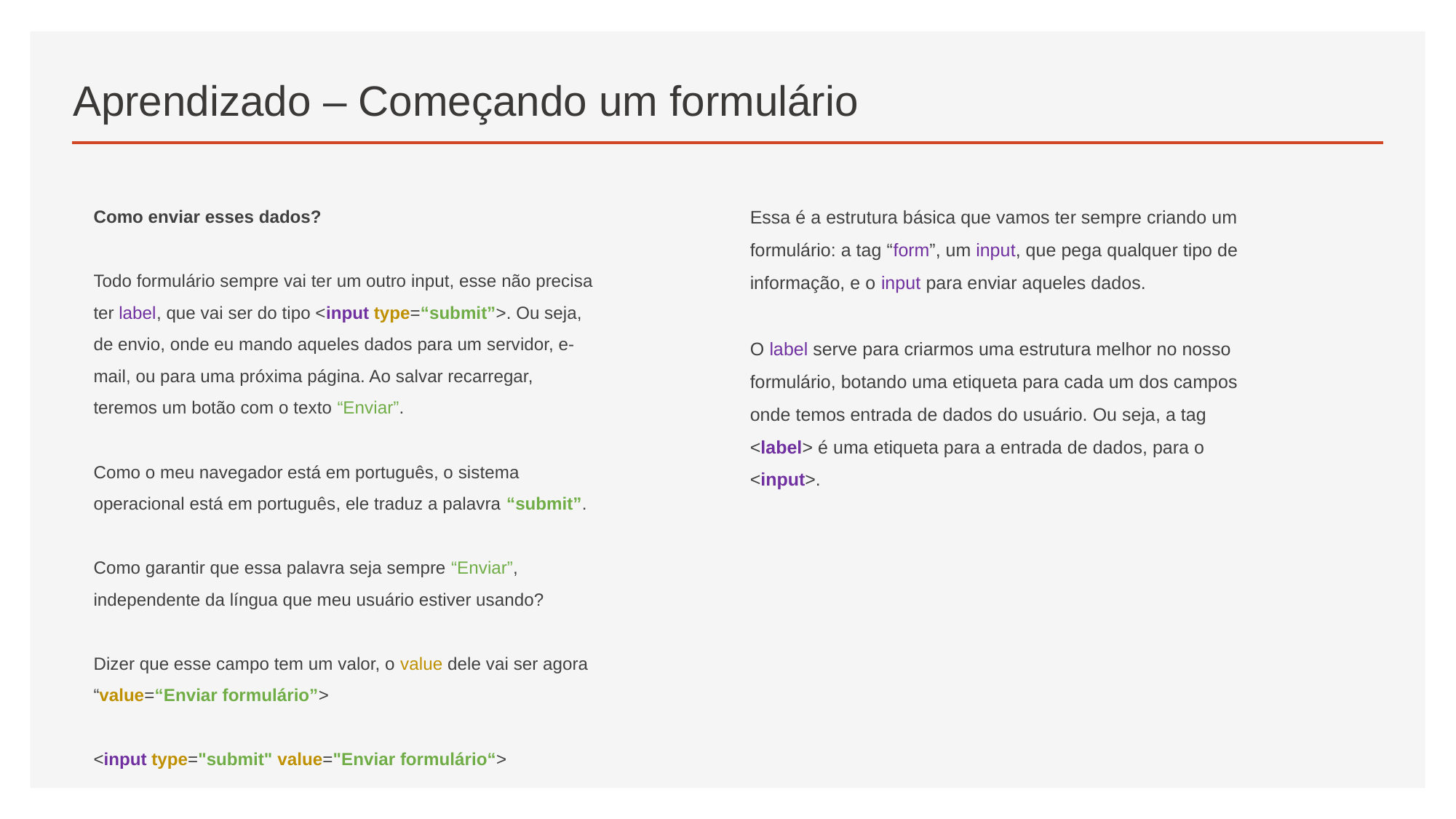

# Aprendizado – Começando um formulário
Como enviar esses dados?
Todo formulário sempre vai ter um outro input, esse não precisa ter label, que vai ser do tipo <input type=“submit”>. Ou seja, de envio, onde eu mando aqueles dados para um servidor, e-mail, ou para uma próxima página. Ao salvar recarregar, teremos um botão com o texto “Enviar”.
Como o meu navegador está em português, o sistema operacional está em português, ele traduz a palavra “submit”.
Como garantir que essa palavra seja sempre “Enviar”, independente da língua que meu usuário estiver usando?
Dizer que esse campo tem um valor, o value dele vai ser agora “value=“Enviar formulário”>
<input type="submit" value="Enviar formulário“>
Essa é a estrutura básica que vamos ter sempre criando um formulário: a tag “form”, um input, que pega qualquer tipo de informação, e o input para enviar aqueles dados.
O label serve para criarmos uma estrutura melhor no nosso formulário, botando uma etiqueta para cada um dos campos onde temos entrada de dados do usuário. Ou seja, a tag <label> é uma etiqueta para a entrada de dados, para o <input>.